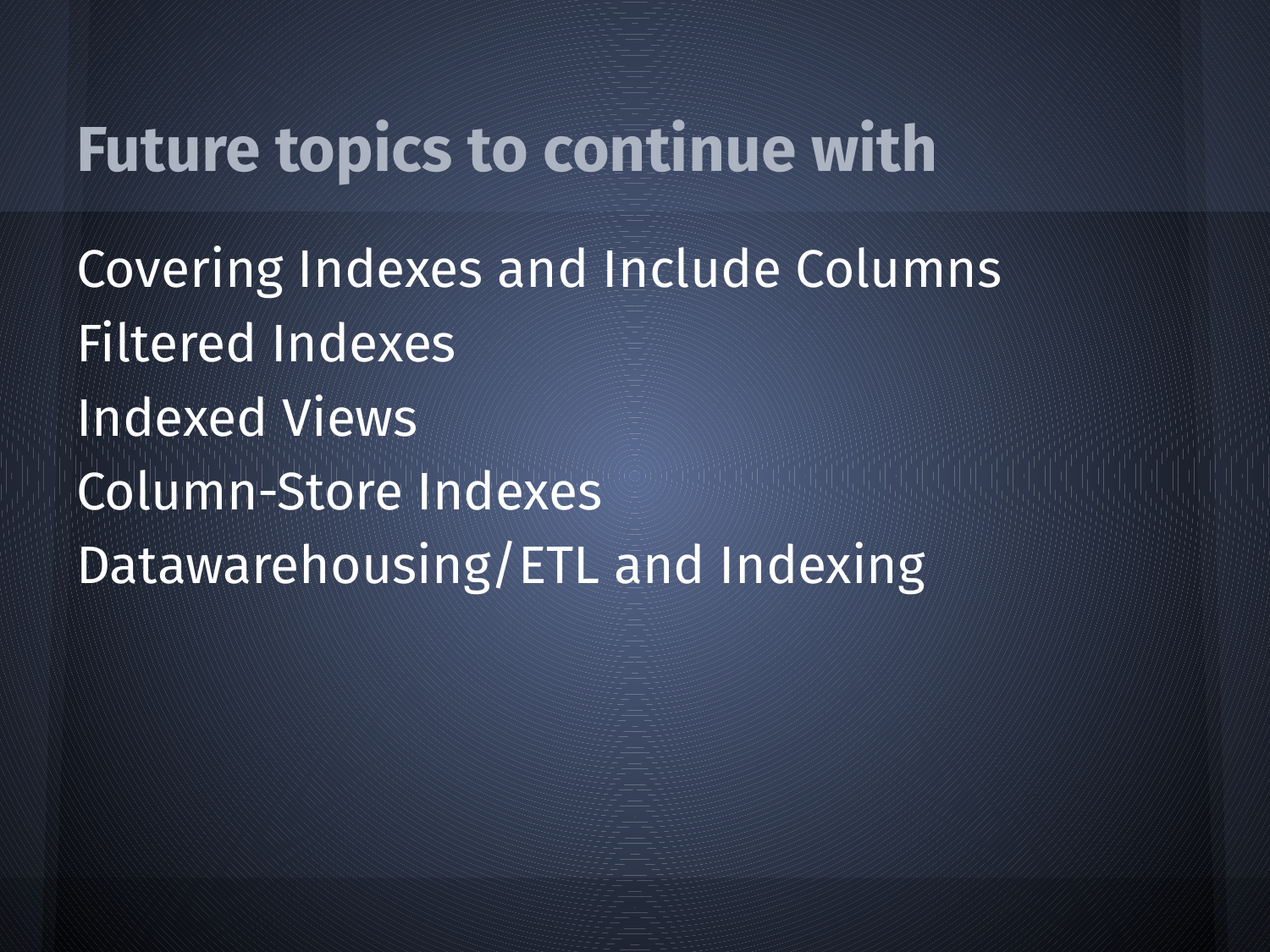

# Future topics to continue with
Covering Indexes and Include Columns
Filtered Indexes
Indexed Views
Column-Store Indexes
Datawarehousing/ETL and Indexing